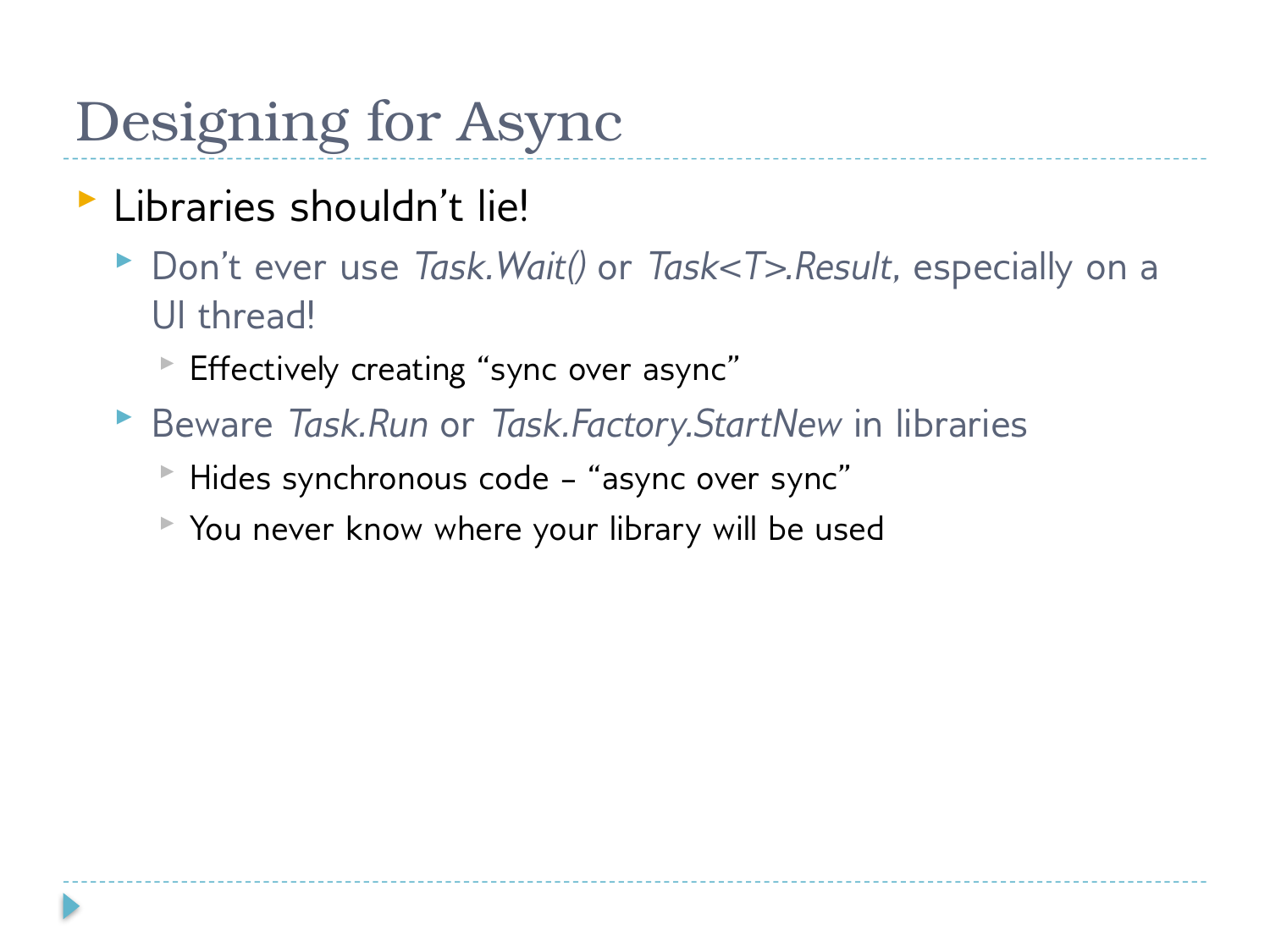

# Designing for Async
Libraries shouldn’t lie!
Don’t ever use Task.Wait() or Task<T>.Result, especially on a UI thread!
Effectively creating “sync over async”
Beware Task.Run or Task.Factory.StartNew in libraries
Hides synchronous code – “async over sync”
You never know where your library will be used